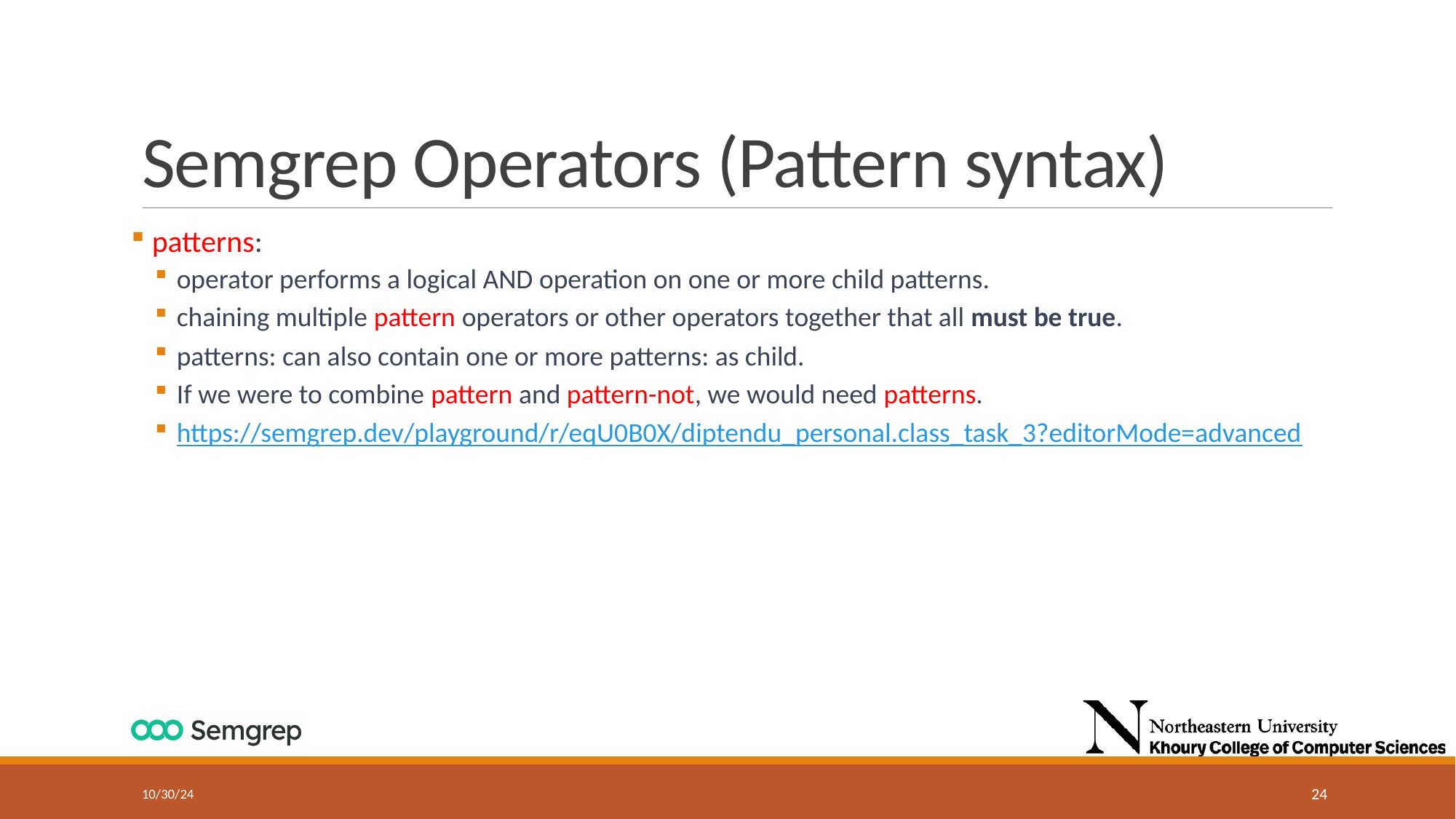

# Semgrep Operators (Pattern syntax)
 patterns:
operator performs a logical AND operation on one or more child patterns.
chaining multiple pattern operators or other operators together that all must be true.
patterns: can also contain one or more patterns: as child.
If we were to combine pattern and pattern-not, we would need patterns.
https://semgrep.dev/playground/r/eqU0B0X/diptendu_personal.class_task_3?editorMode=advanced

10/30/24
24